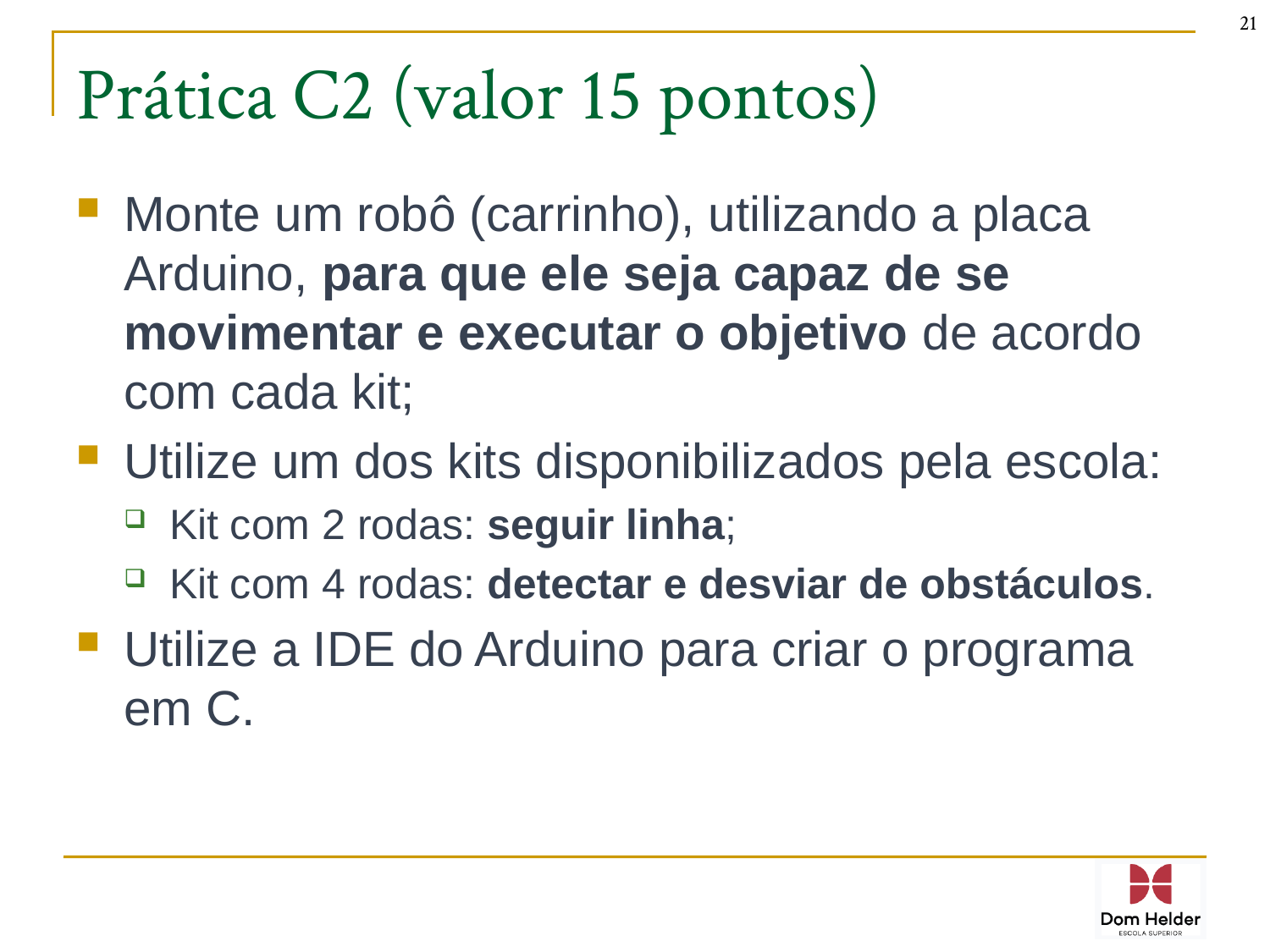

21
# Prática C2 (valor 15 pontos)
Monte um robô (carrinho), utilizando a placa Arduino, para que ele seja capaz de se movimentar e executar o objetivo de acordo com cada kit;
Utilize um dos kits disponibilizados pela escola:
Kit com 2 rodas: seguir linha;
Kit com 4 rodas: detectar e desviar de obstáculos.
Utilize a IDE do Arduino para criar o programa em C.